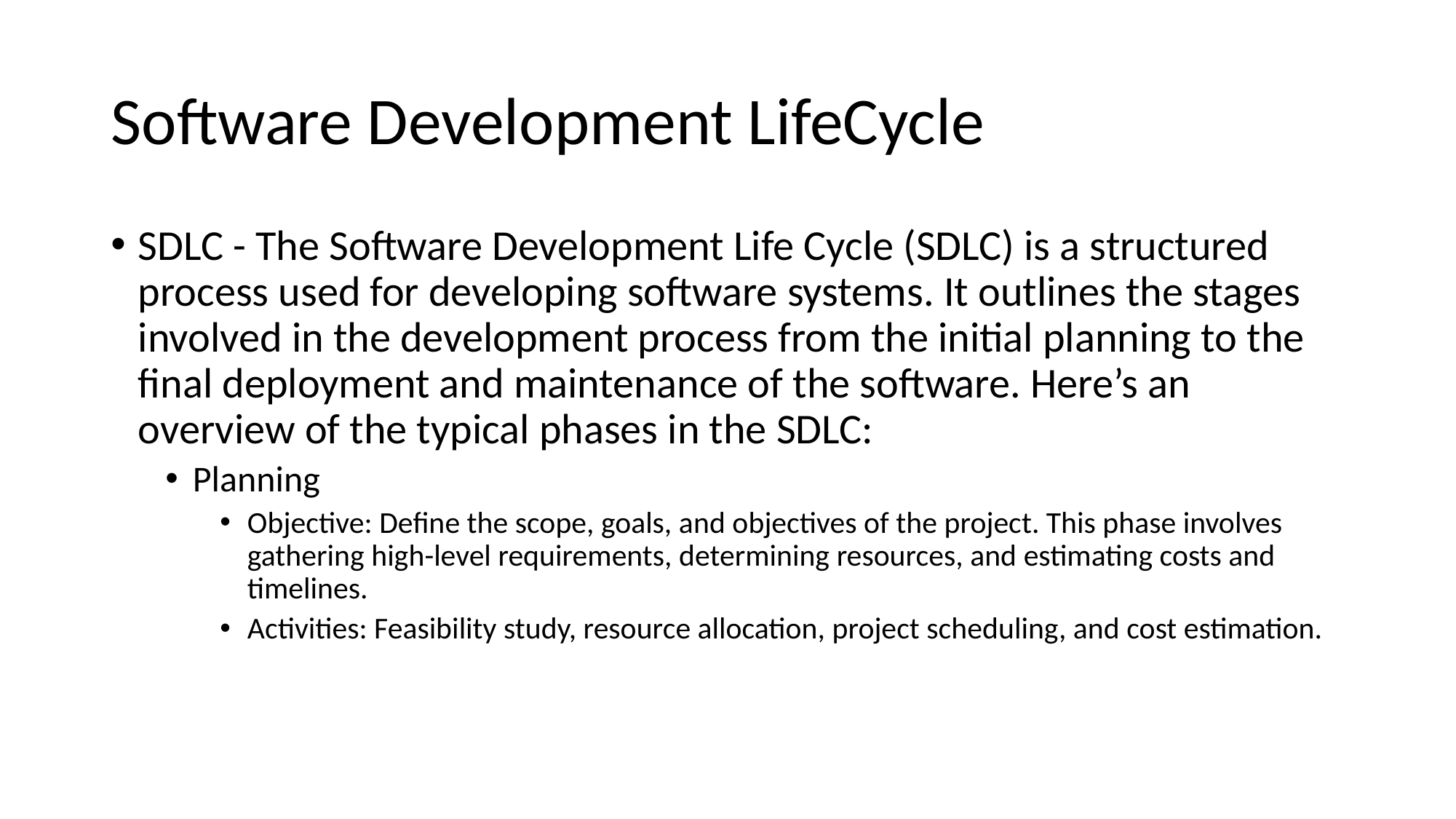

# Software Development LifeCycle
SDLC - The Software Development Life Cycle (SDLC) is a structured process used for developing software systems. It outlines the stages involved in the development process from the initial planning to the final deployment and maintenance of the software. Here’s an overview of the typical phases in the SDLC:
Planning
Objective: Define the scope, goals, and objectives of the project. This phase involves gathering high-level requirements, determining resources, and estimating costs and timelines.
Activities: Feasibility study, resource allocation, project scheduling, and cost estimation.